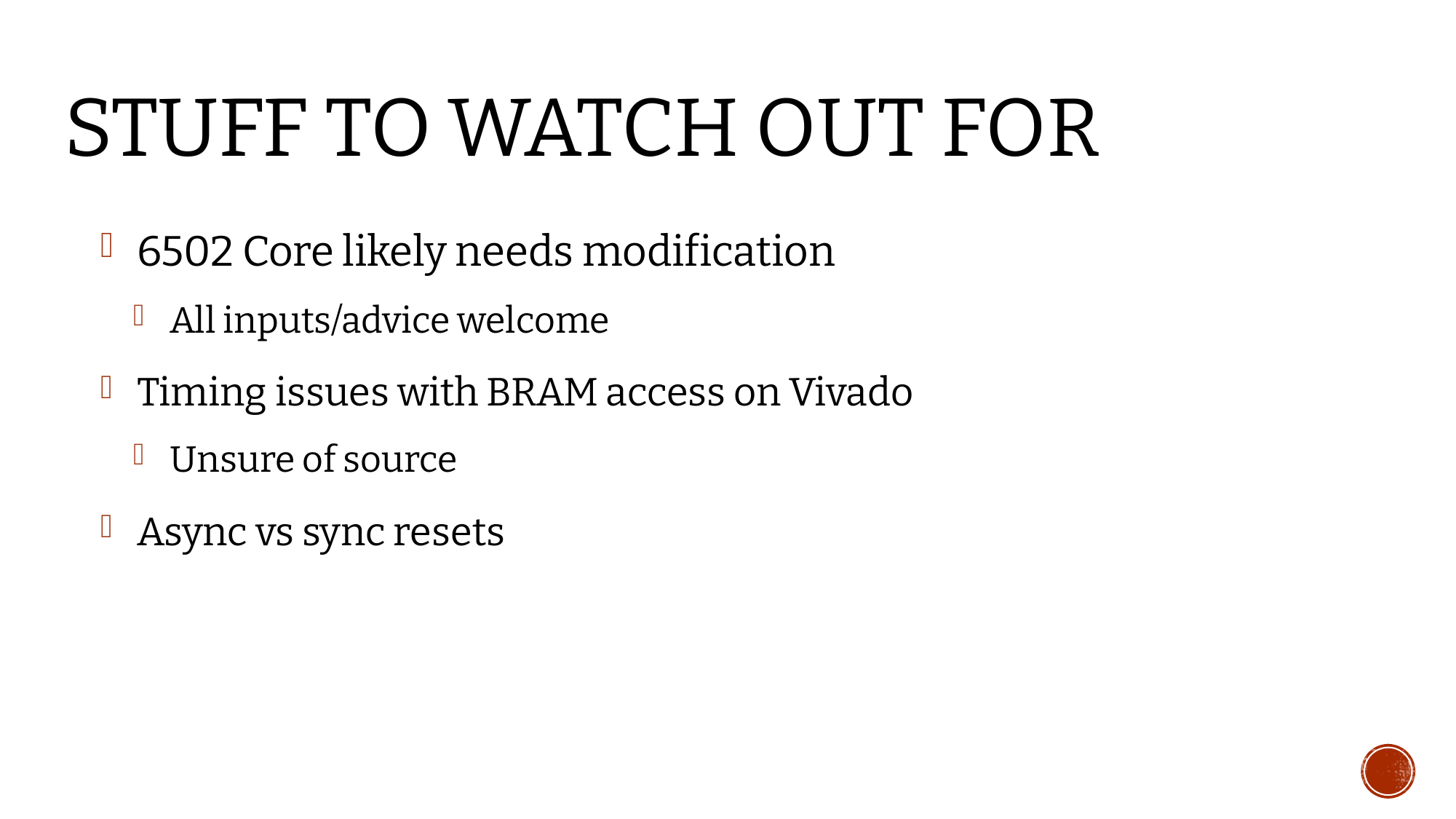

# Stuff TO WATCH OUT FOR
6502 Core likely needs modification
All inputs/advice welcome
Timing issues with BRAM access on Vivado
Unsure of source
Async vs sync resets